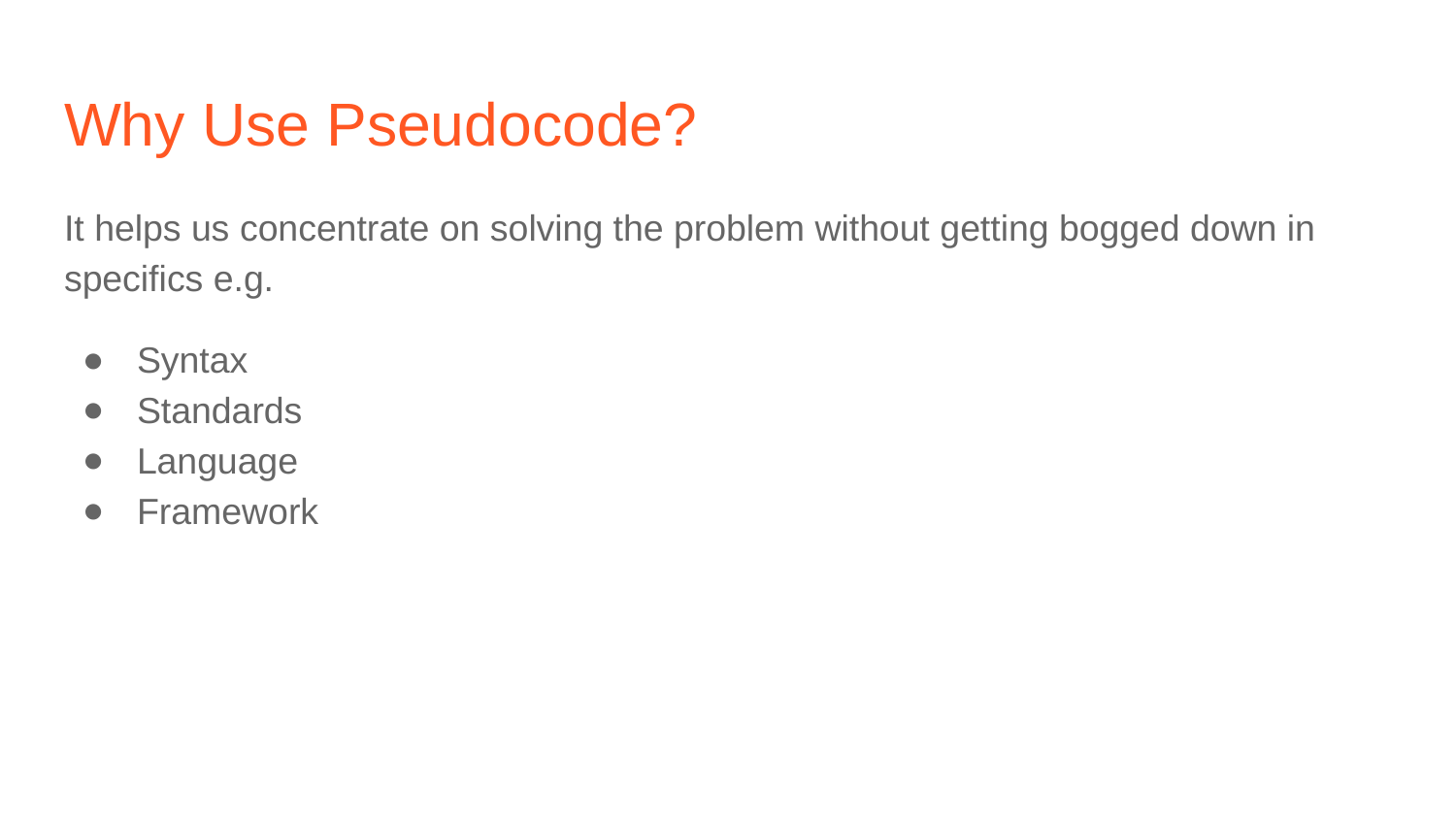

# Why Use Pseudocode?
It helps us concentrate on solving the problem without getting bogged down in specifics e.g.
Syntax
Standards
Language
Framework